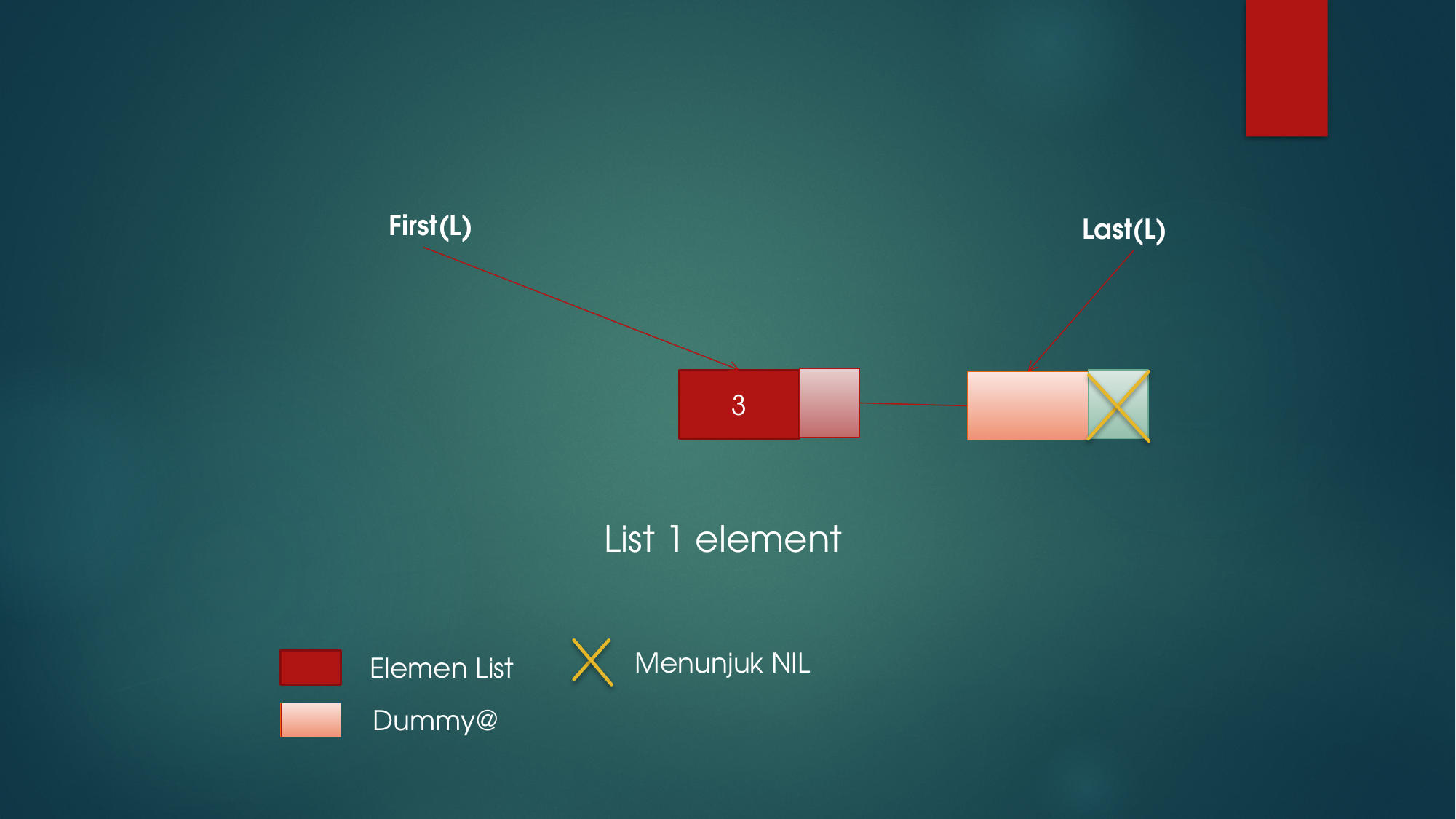

First(L)
Last(L)

3

List 1 element
Menunjuk NIL
Elemen List

Dummy@